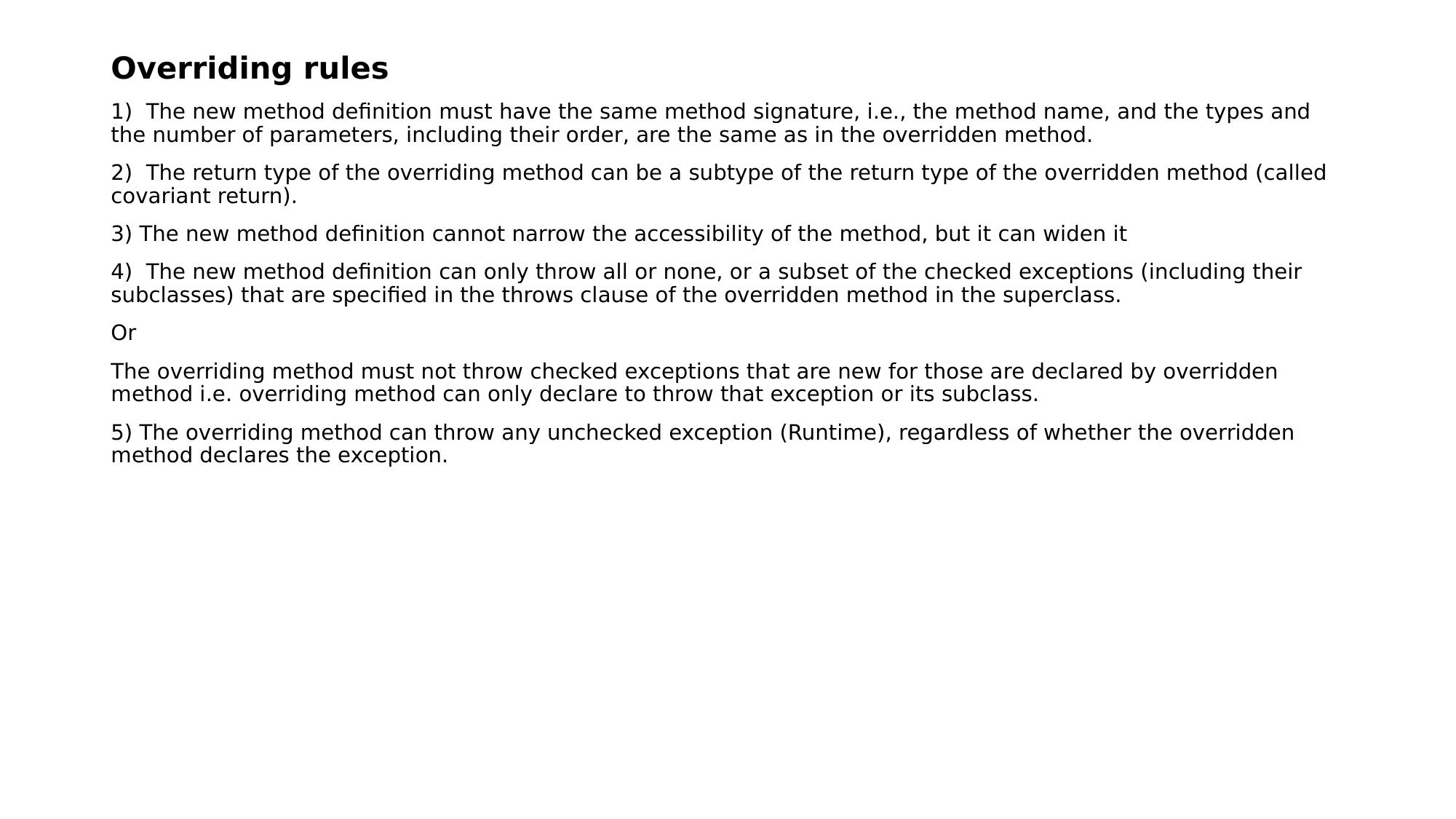

# Overriding rules
1)  The new method definition must have the same method signature, i.e., the method name, and the types and the number of parameters, including their order, are the same as in the overridden method.
2)  The return type of the overriding method can be a subtype of the return type of the overridden method (called covariant return).
3) The new method definition cannot narrow the accessibility of the method, but it can widen it
4)  The new method definition can only throw all or none, or a subset of the checked exceptions (including their subclasses) that are specified in the throws clause of the overridden method in the superclass.
Or
The overriding method must not throw checked exceptions that are new for those are declared by overridden method i.e. overriding method can only declare to throw that exception or its subclass.
5) The overriding method can throw any unchecked exception (Runtime), regardless of whether the overridden method declares the exception.